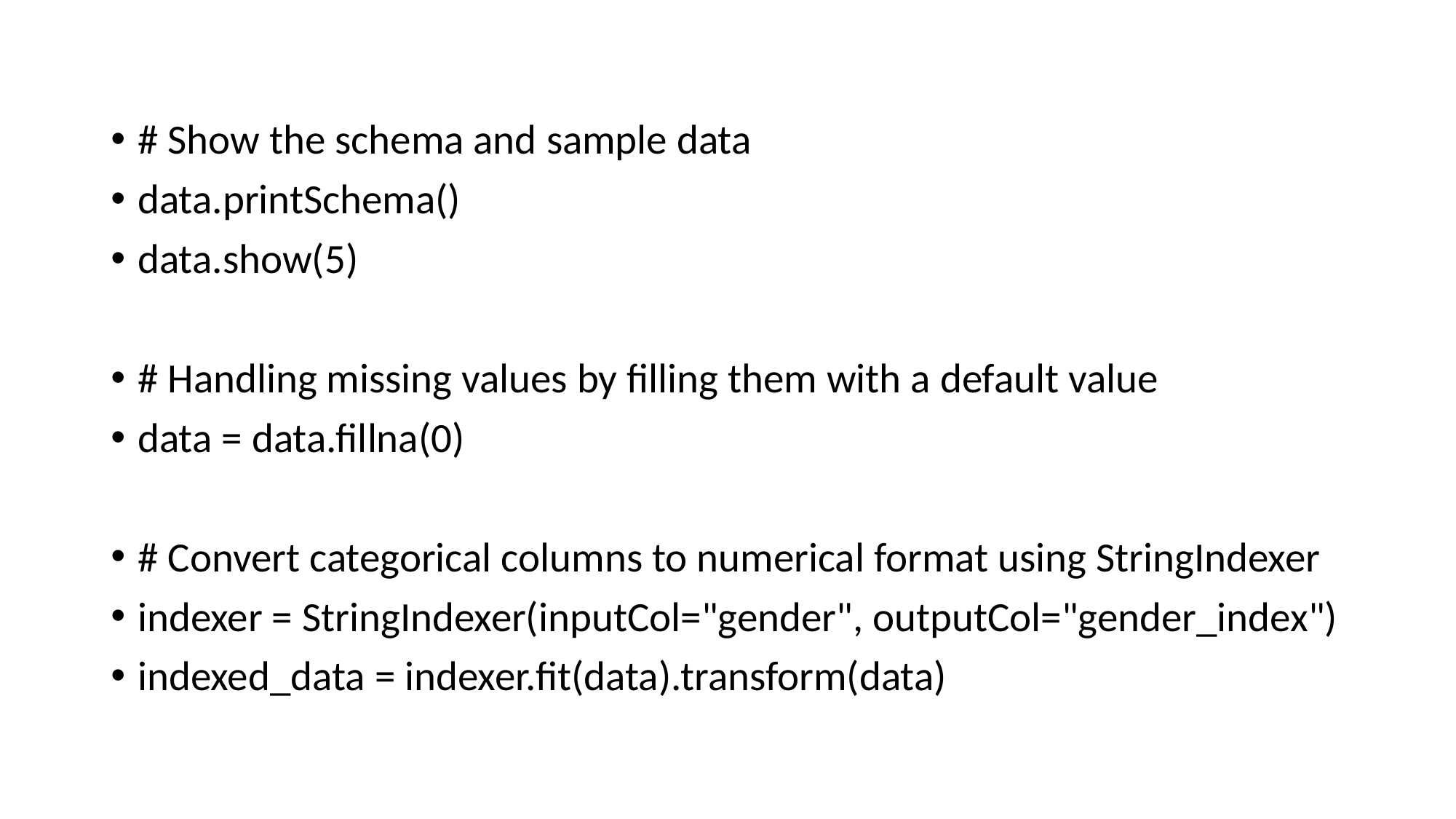

#
# Show the schema and sample data
data.printSchema()
data.show(5)

# Handling missing values by filling them with a default value
data = data.fillna(0)

# Convert categorical columns to numerical format using StringIndexer
indexer = StringIndexer(inputCol="gender", outputCol="gender_index")
indexed_data = indexer.fit(data).transform(data)